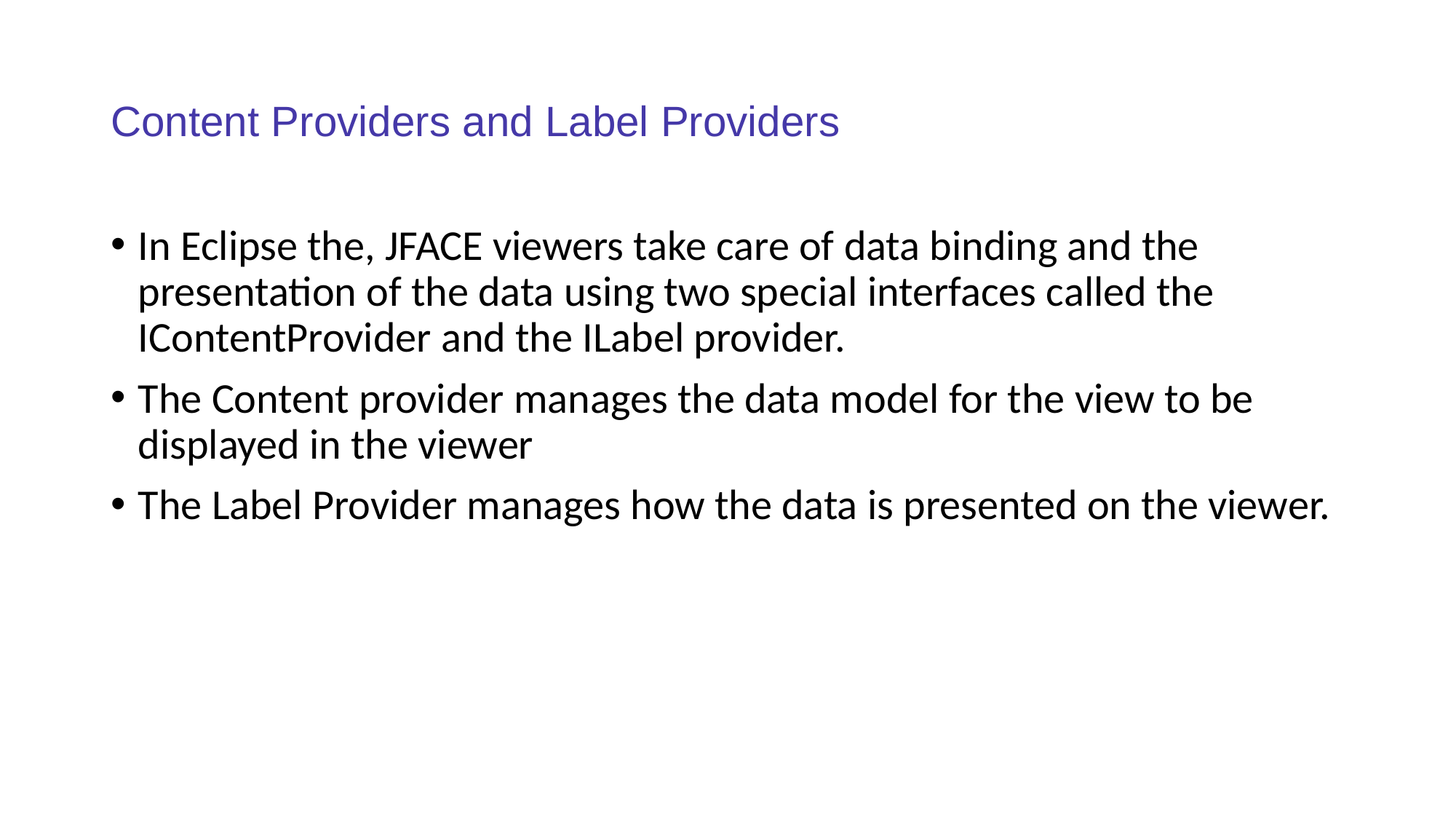

# Content Providers and Label Providers
In Eclipse the, JFACE viewers take care of data binding and the presentation of the data using two special interfaces called the IContentProvider and the ILabel provider.
The Content provider manages the data model for the view to be displayed in the viewer
The Label Provider manages how the data is presented on the viewer.